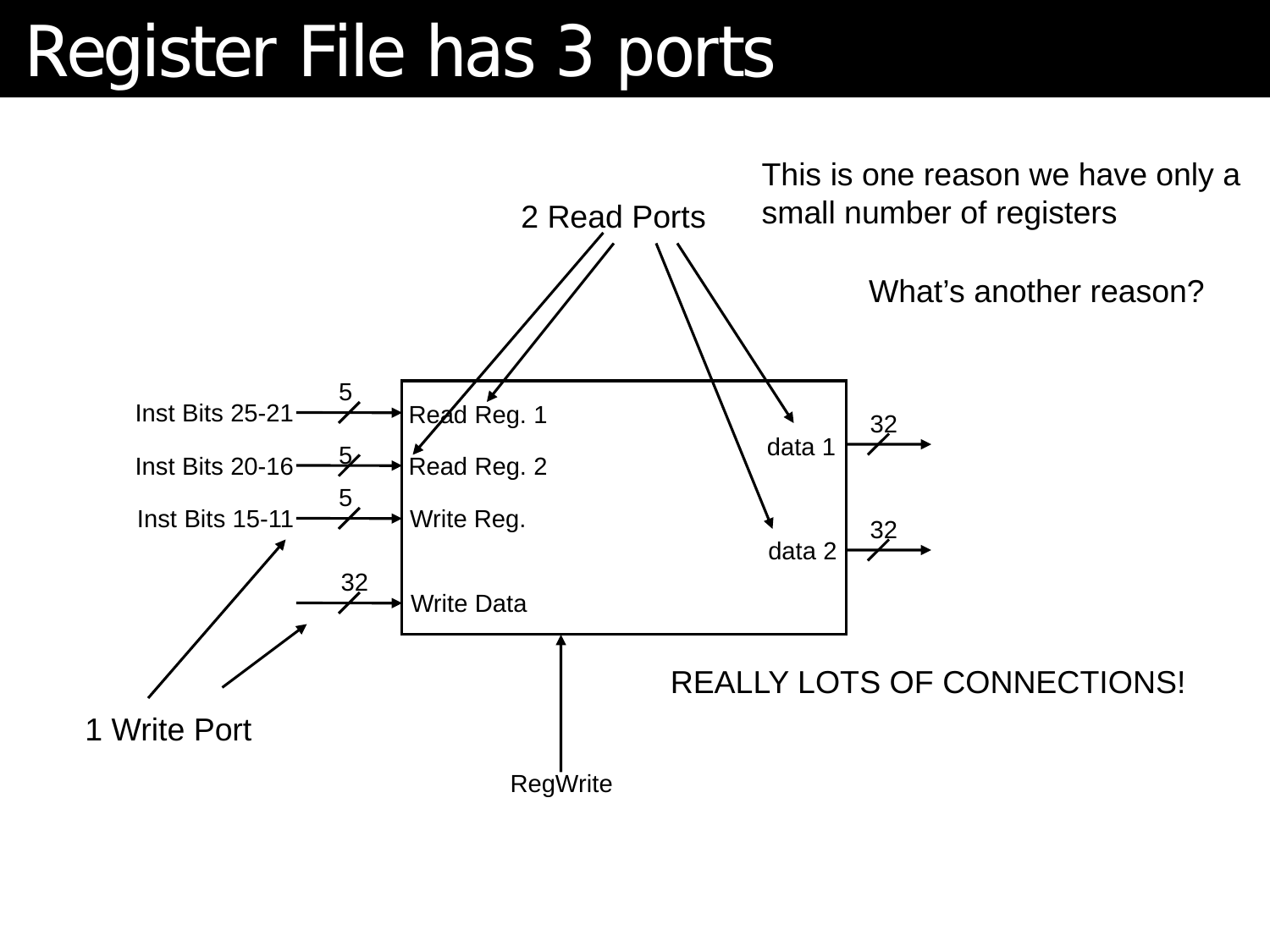

# Register File has 3 ports
This is one reason we have only a small number of registers
2 Read Ports

What’s another reason?
5

Inst Bits 25-21
Read Reg. 1

32

data 1
5

Inst Bits 20-16
Read Reg. 2

5
Inst Bits 15-11
Write Reg.

32

data 2

32
Write Data

REALLY LOTS OF CONNECTIONS!
1 Write Port
RegWrite